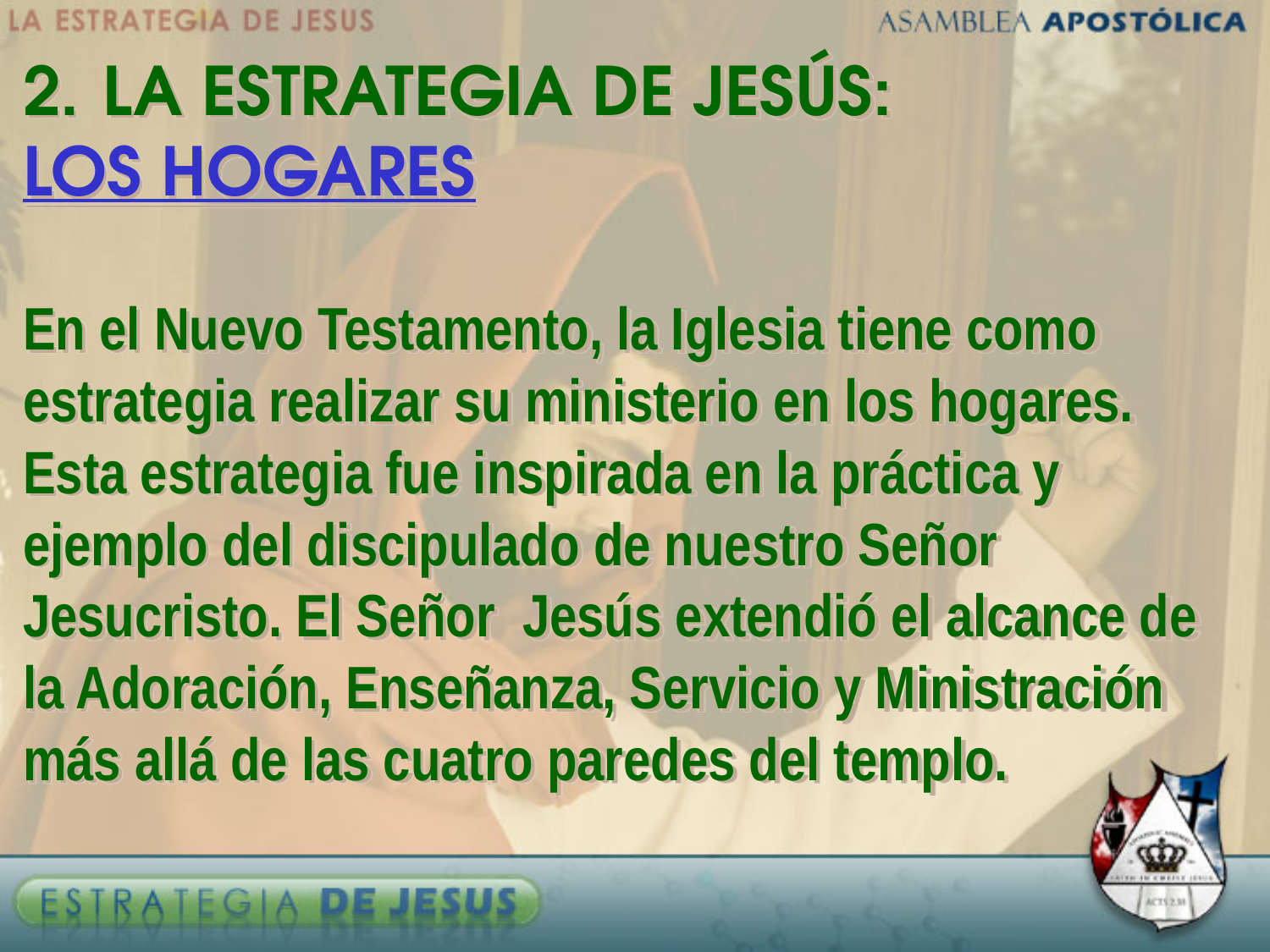

2.	LA ESTRATEGIA DE JESÚS: 			LOS HOGARES

En el Nuevo Testamento, la Iglesia tiene como estrategia realizar su ministerio en los hogares. Esta estrategia fue inspirada en la práctica y ejemplo del discipulado de nuestro Señor Jesucristo. El Señor  Jesús extendió el alcance de la Adoración, Enseñanza, Servicio y Ministración más allá de las cuatro paredes del templo.